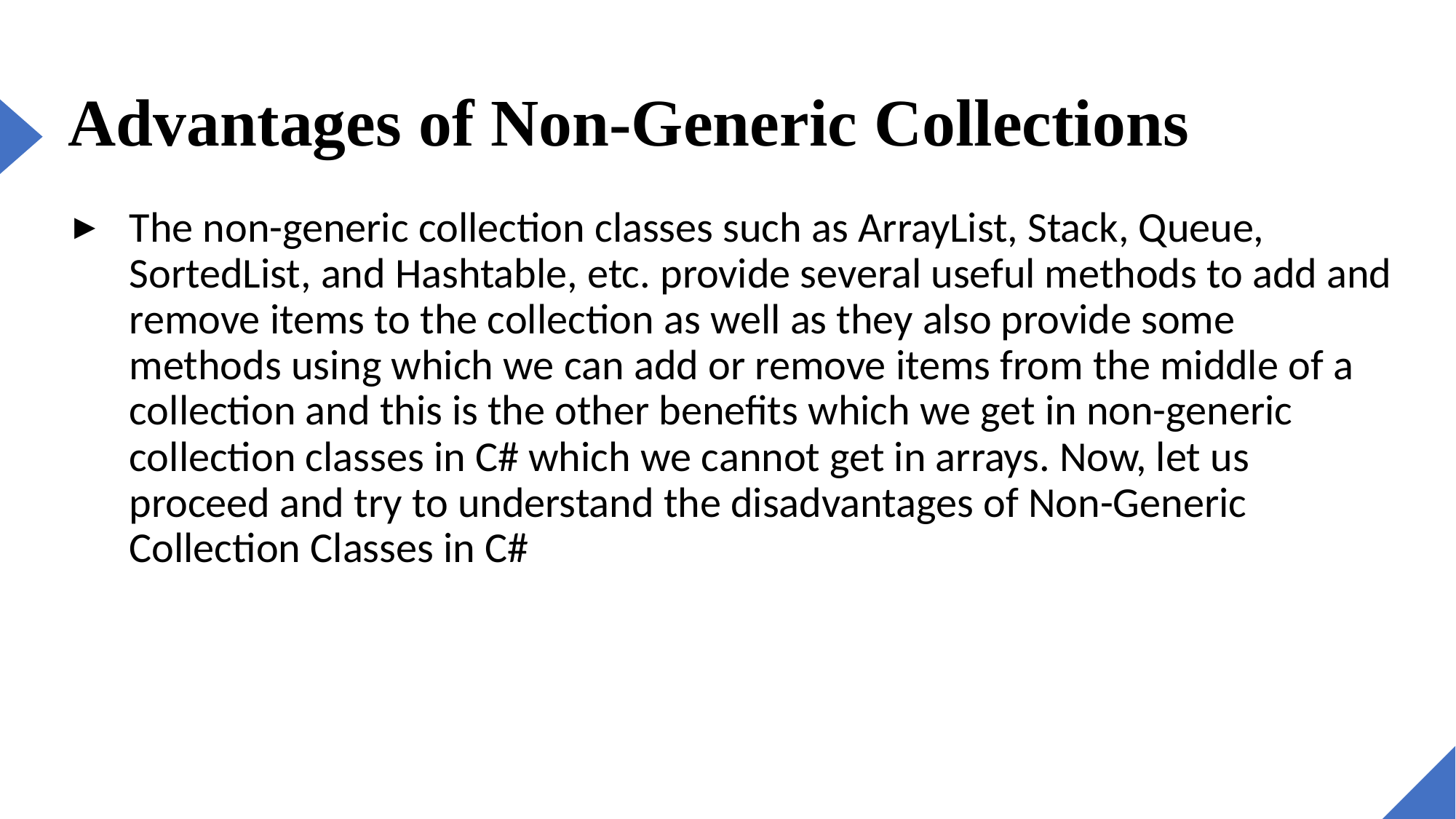

# Advantages of Non-Generic Collections
The non-generic collection classes such as ArrayList, Stack, Queue, SortedList, and Hashtable, etc. provide several useful methods to add and remove items to the collection as well as they also provide some methods using which we can add or remove items from the middle of a collection and this is the other benefits which we get in non-generic collection classes in C# which we cannot get in arrays. Now, let us proceed and try to understand the disadvantages of Non-Generic Collection Classes in C#